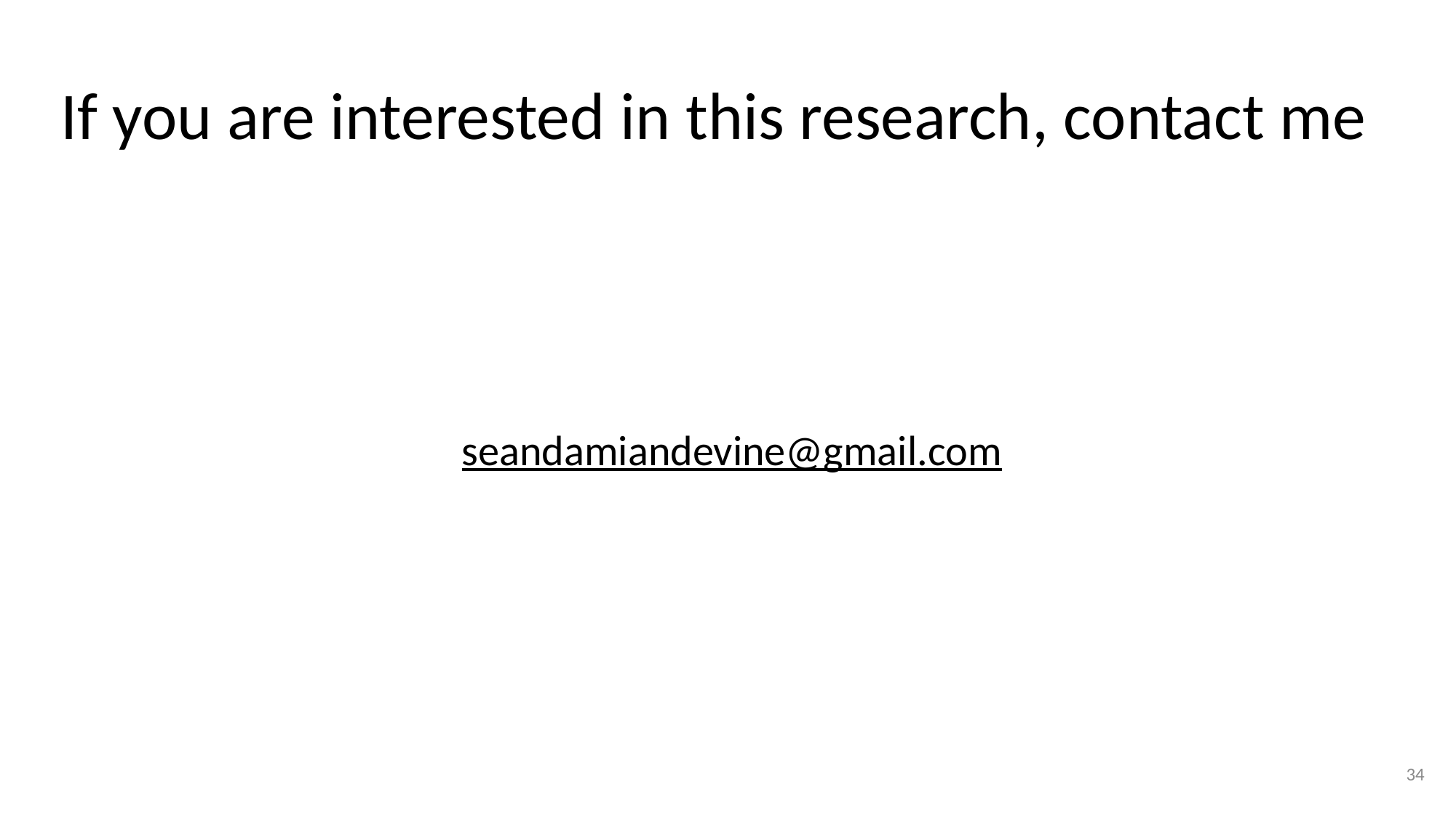

# If you are interested in this research, contact me

seandamiandevine@gmail.com
34